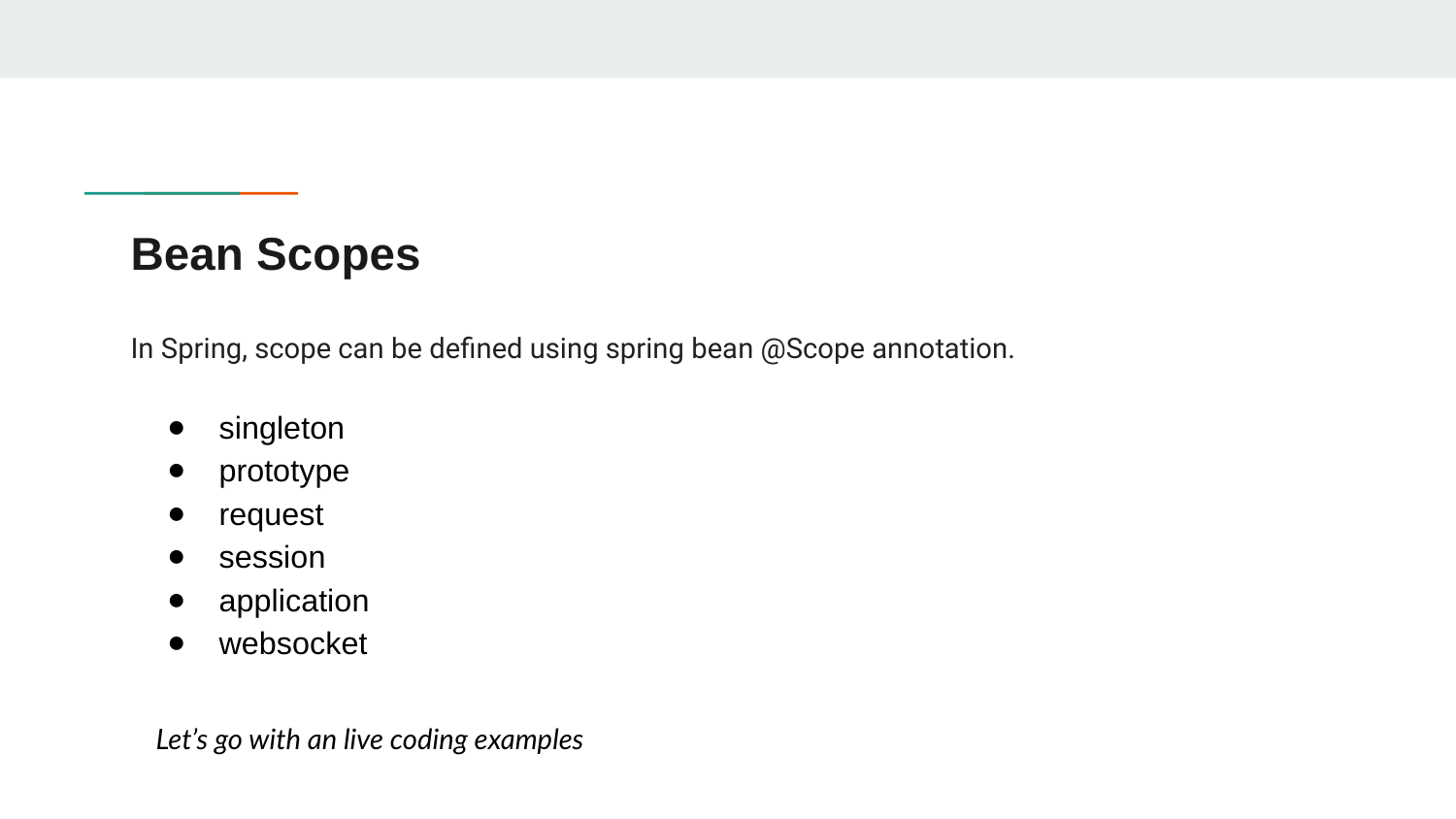

# Bean Scopes
In Spring, scope can be defined using spring bean @Scope annotation.
singleton
prototype
request
session
application
websocket
Let’s go with an live coding examples